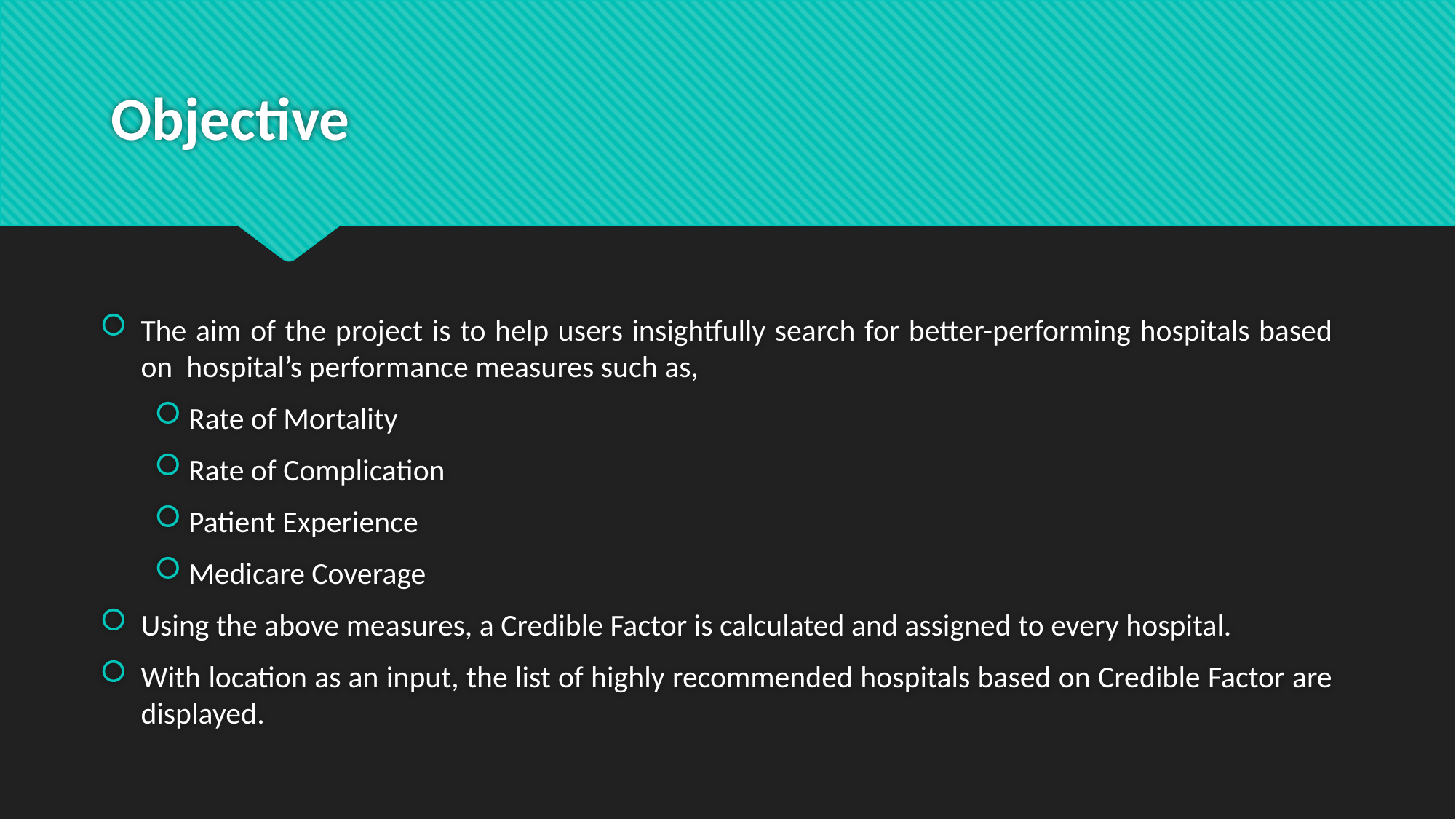

# Objective
The aim of the project is to help users insightfully search for better-performing hospitals based on  hospital’s performance measures such as,
Rate of Mortality
Rate of Complication
Patient Experience
Medicare Coverage
Using the above measures, a Credible Factor is calculated and assigned to every hospital.
With location as an input, the list of highly recommended hospitals based on Credible Factor are displayed.